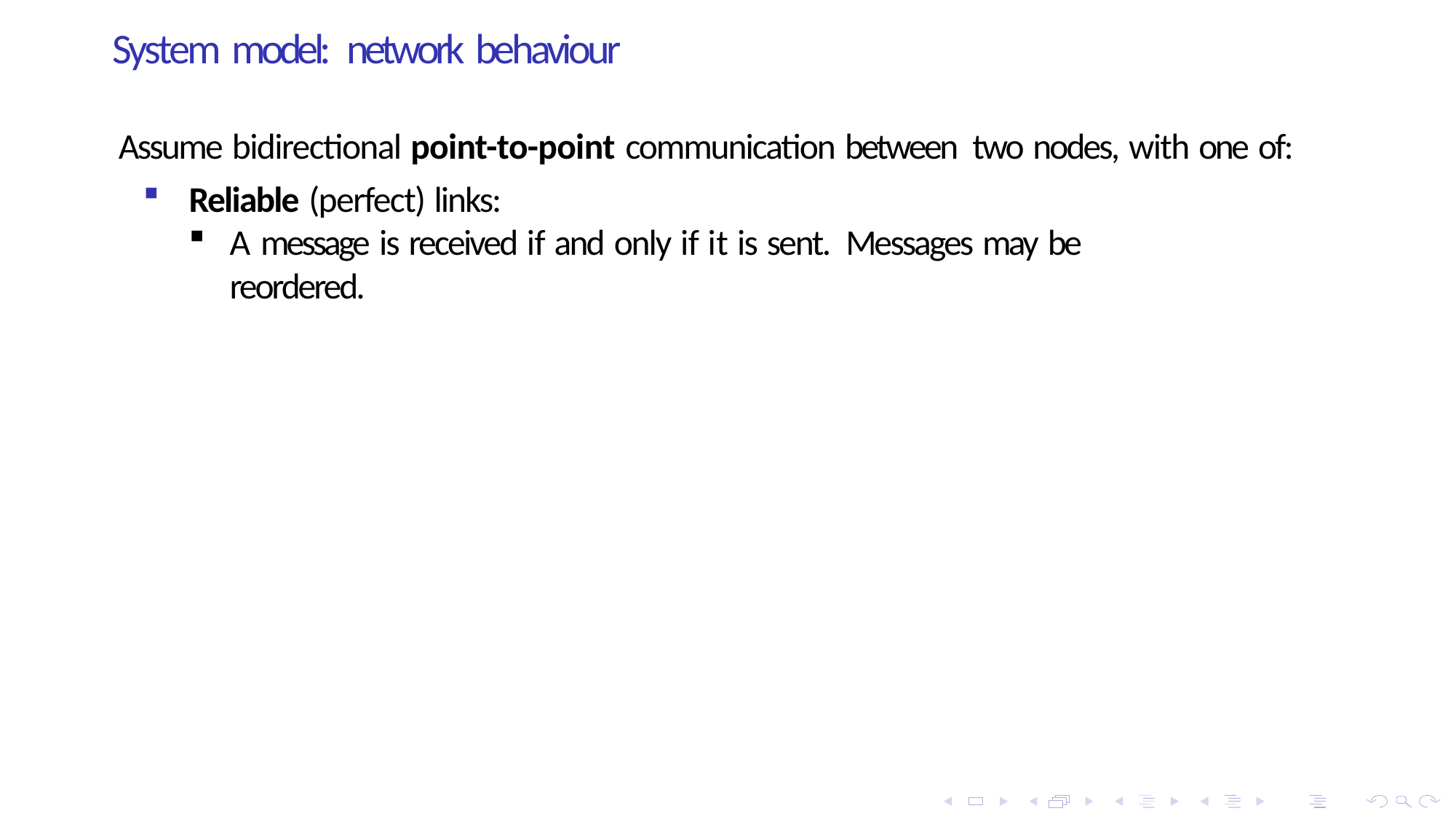

# System model: network behaviour
Assume bidirectional point-to-point communication between  two nodes, with one of:
Reliable (perfect) links:
A message is received if and only if it is sent.  Messages may be reordered.